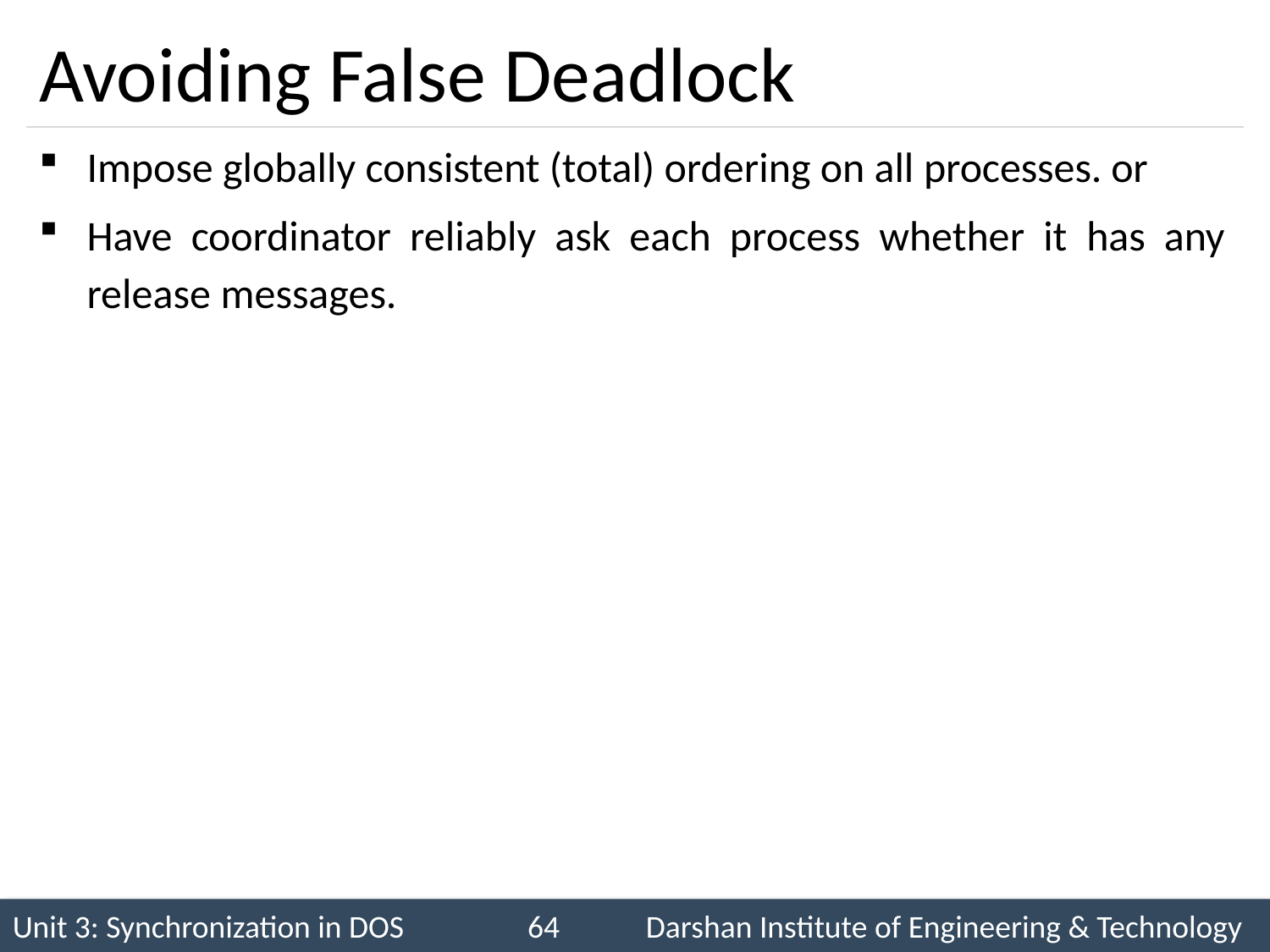

# Avoiding False Deadlock
Impose globally consistent (total) ordering on all processes. or
Have coordinator reliably ask each process whether it has any release messages.